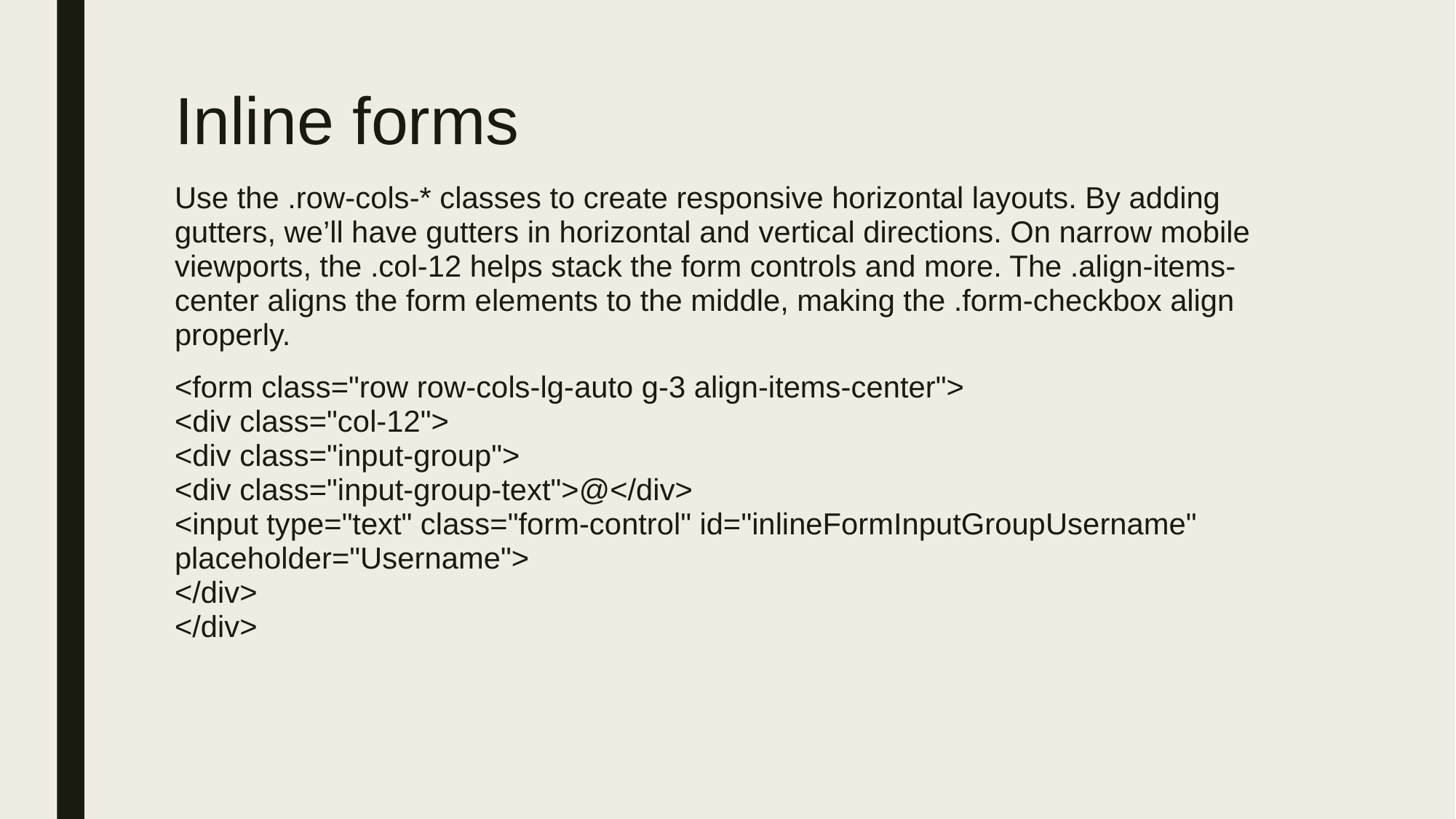

# Inline forms
Use the .row-cols-* classes to create responsive horizontal layouts. By adding gutters, we’ll have gutters in horizontal and vertical directions. On narrow mobile viewports, the .col-12 helps stack the form controls and more. The .align-items-center aligns the form elements to the middle, making the .form-checkbox align properly.
<form class="row row-cols-lg-auto g-3 align-items-center">
<div class="col-12">
<div class="input-group">
<div class="input-group-text">@</div>
<input type="text" class="form-control" id="inlineFormInputGroupUsername" placeholder="Username">
</div>
</div>